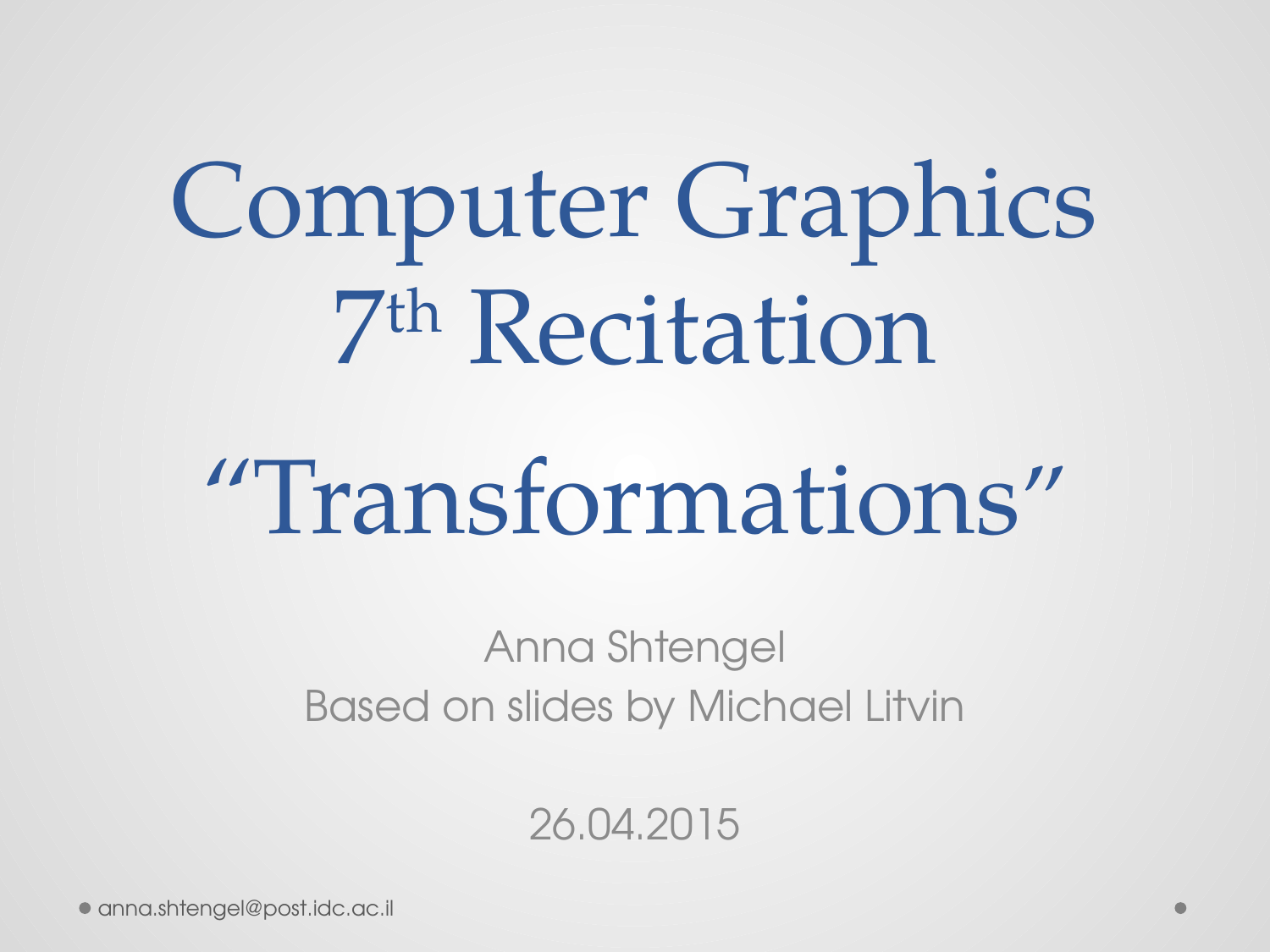

# Computer Graphics 7th Recitation “Transformations”
Anna Shtengel
Based on slides by Michael Litvin

26.04.2015
anna.shtengel@post.idc.ac.il